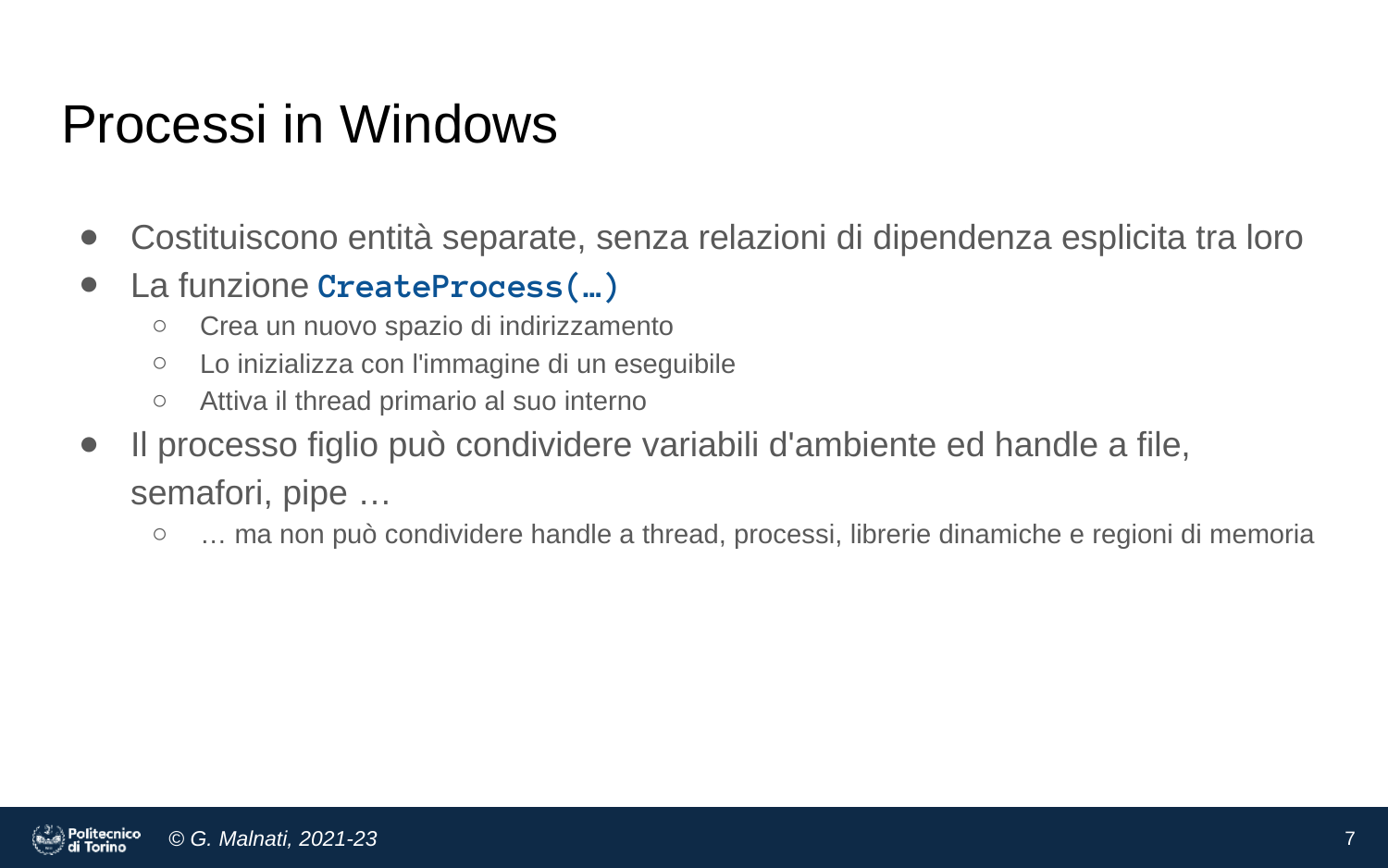

# Processi in Windows
Costituiscono entità separate, senza relazioni di dipendenza esplicita tra loro
La funzione CreateProcess(…)
Crea un nuovo spazio di indirizzamento
Lo inizializza con l'immagine di un eseguibile
Attiva il thread primario al suo interno
Il processo figlio può condividere variabili d'ambiente ed handle a file, semafori, pipe …
… ma non può condividere handle a thread, processi, librerie dinamiche e regioni di memoria
7